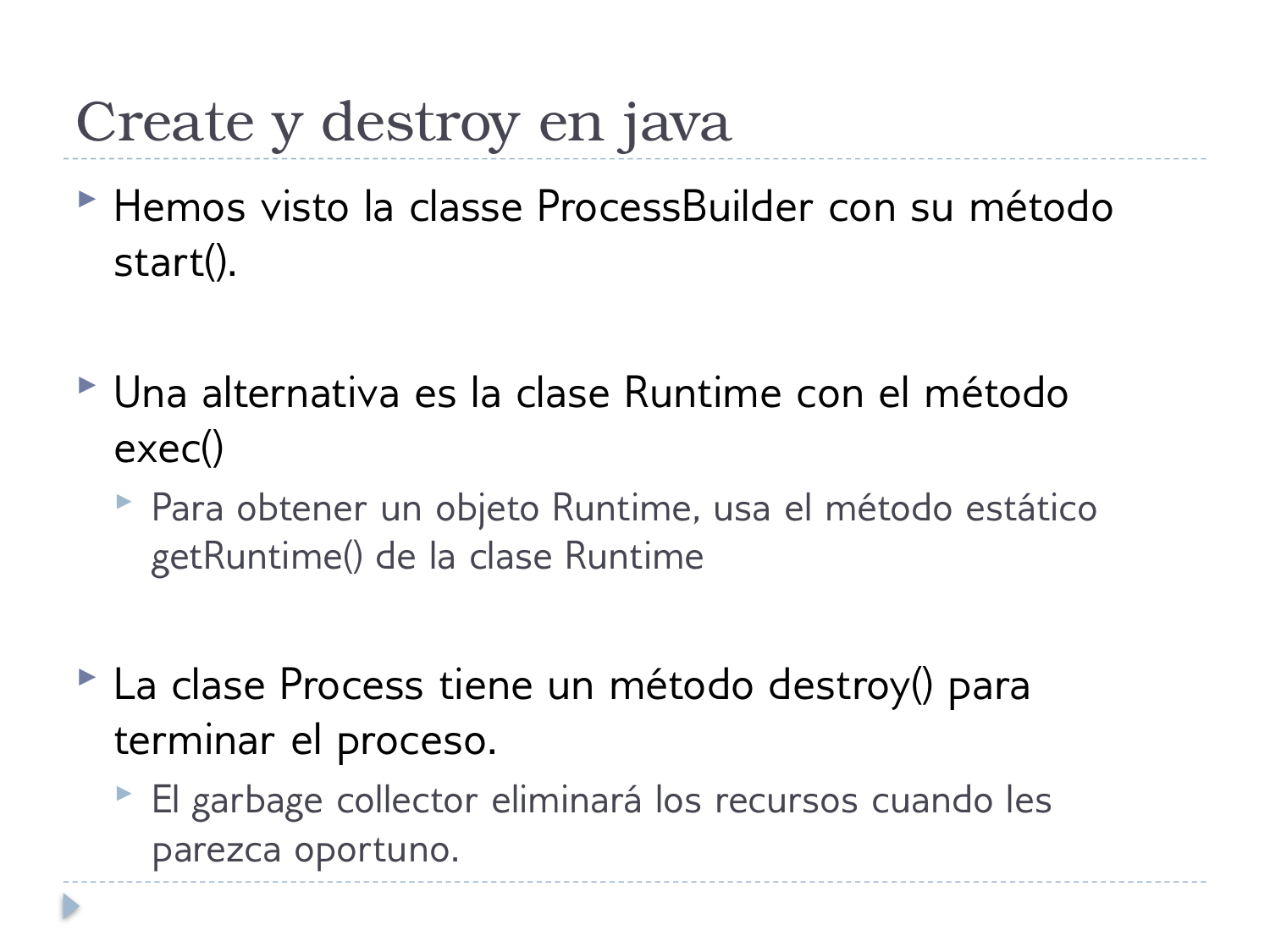

# Create y destroy en java
Hemos visto la classe ProcessBuilder con su método start().

Una alternativa es la clase Runtime con el método exec()
Para obtener un objeto Runtime, usa el método estático getRuntime() de la clase Runtime

La clase Process tiene un método destroy() para terminar el proceso.
El garbage collector eliminará los recursos cuando les parezca oportuno.